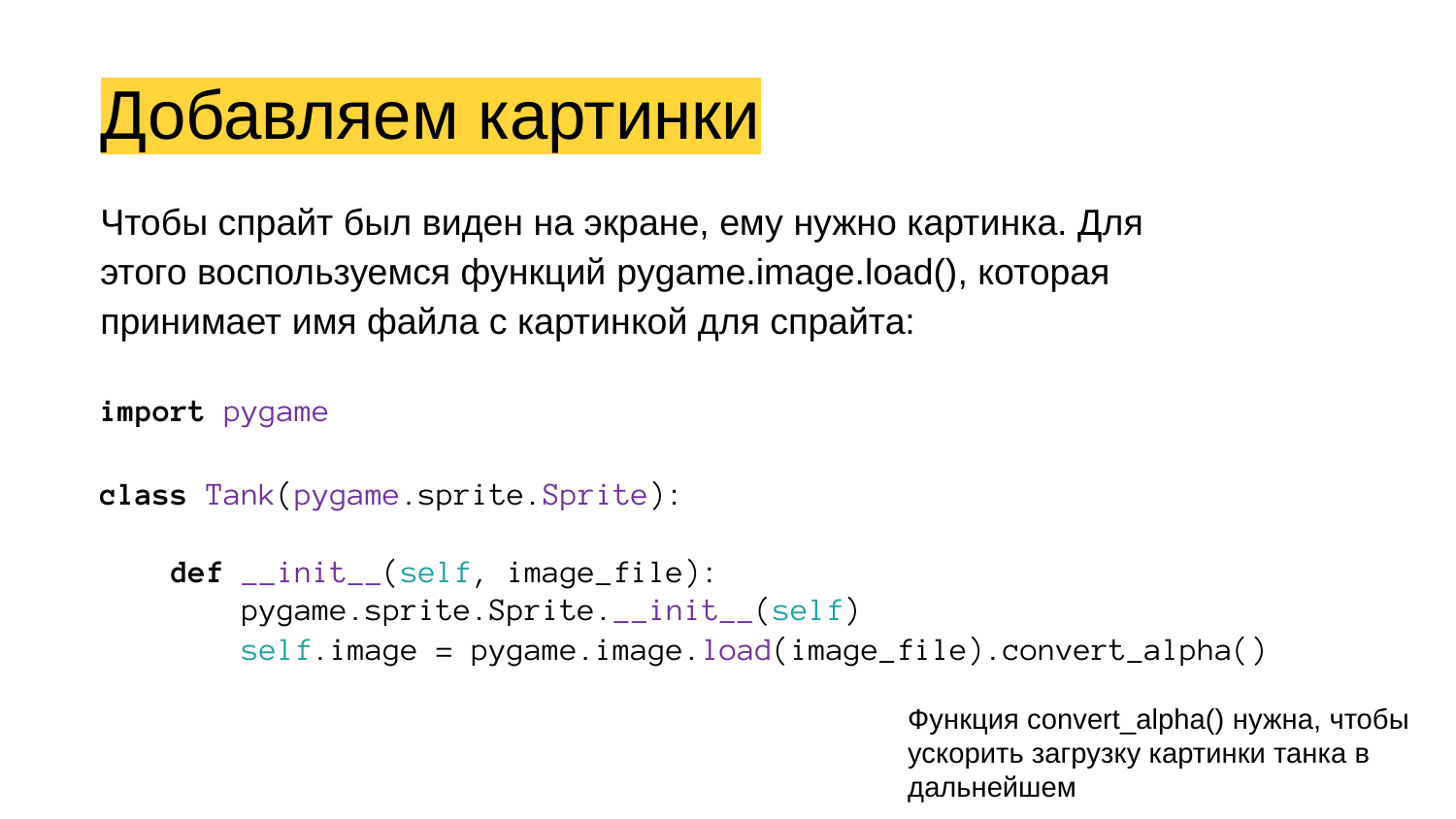

Добавляем картинки
Чтобы спрайт был виден на экране, ему нужно картинка. Для этого воспользуемся функций pygame.image.load(), которая принимает имя файла с картинкой для спрайта:
import pygame

class Tank(pygame.sprite.Sprite):

    def __init__(self, image_file):
        pygame.sprite.Sprite.__init__(self)
        self.image = pygame.image.load(image_file).convert_alpha()

Функция convert_alpha() нужна, чтобы ускорить загрузку картинки танка в дальнейшем